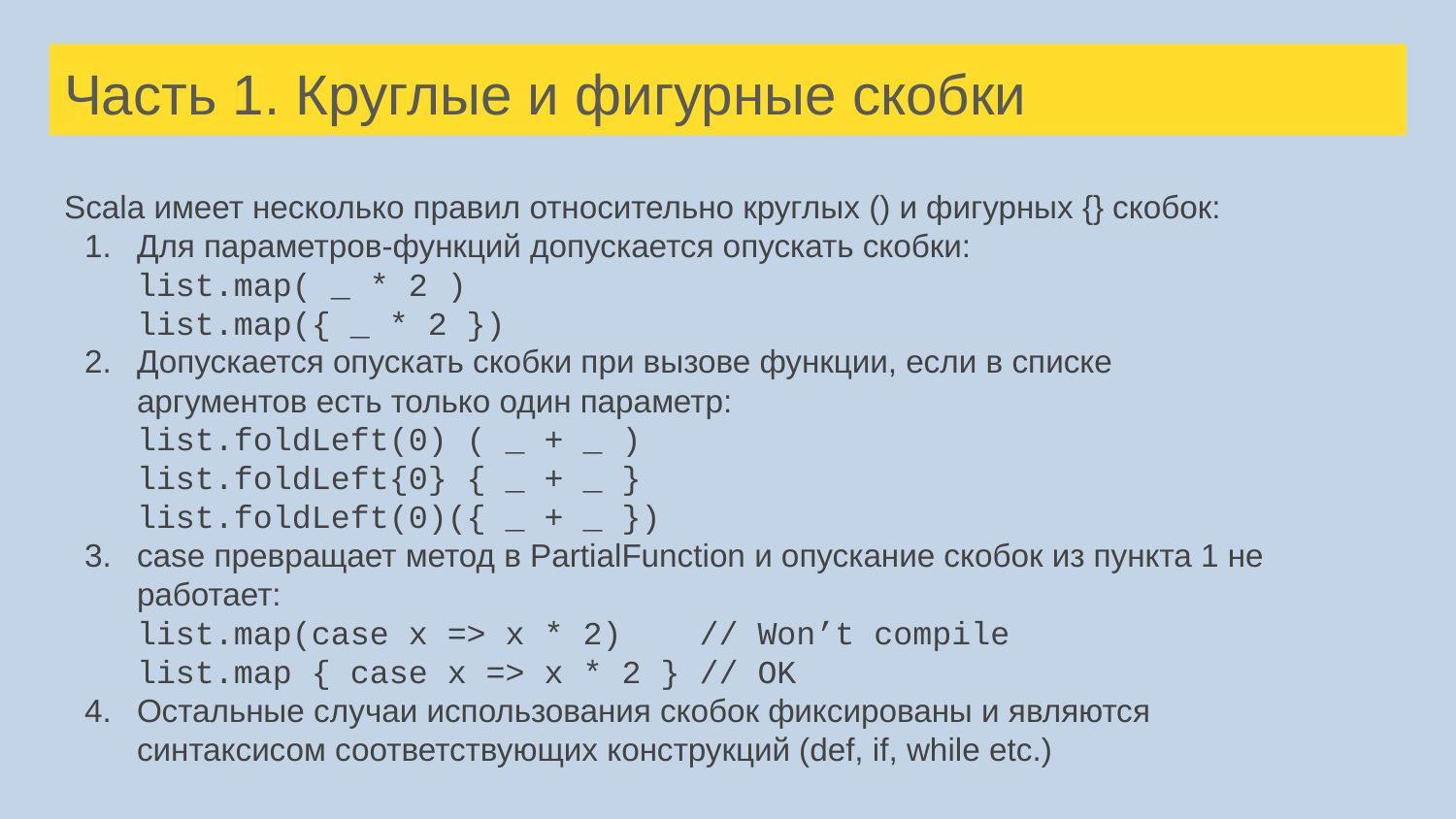

# Часть 1. Круглые и фигурные скобки
Scala имеет несколько правил относительно круглых () и фигурных {} скобок:
Для параметров-функций допускается опускать скобки:
list.map( _ * 2 )
list.map({ _ * 2 })
Допускается опускать скобки при вызове функции, если в списке аргументов есть только один параметр:
list.foldLeft(0) ( _ + _ )
list.foldLeft{0} { _ + _ }
list.foldLeft(0)({ _ + _ })
case превращает метод в PartialFunction и опускание скобок из пункта 1 не работает:
list.map(case x => x * 2)    // Won’t compile
list.map { case x => x * 2 } // OK
Остальные случаи использования скобок фиксированы и являются синтаксисом соответствующих конструкций (def, if, while etc.)